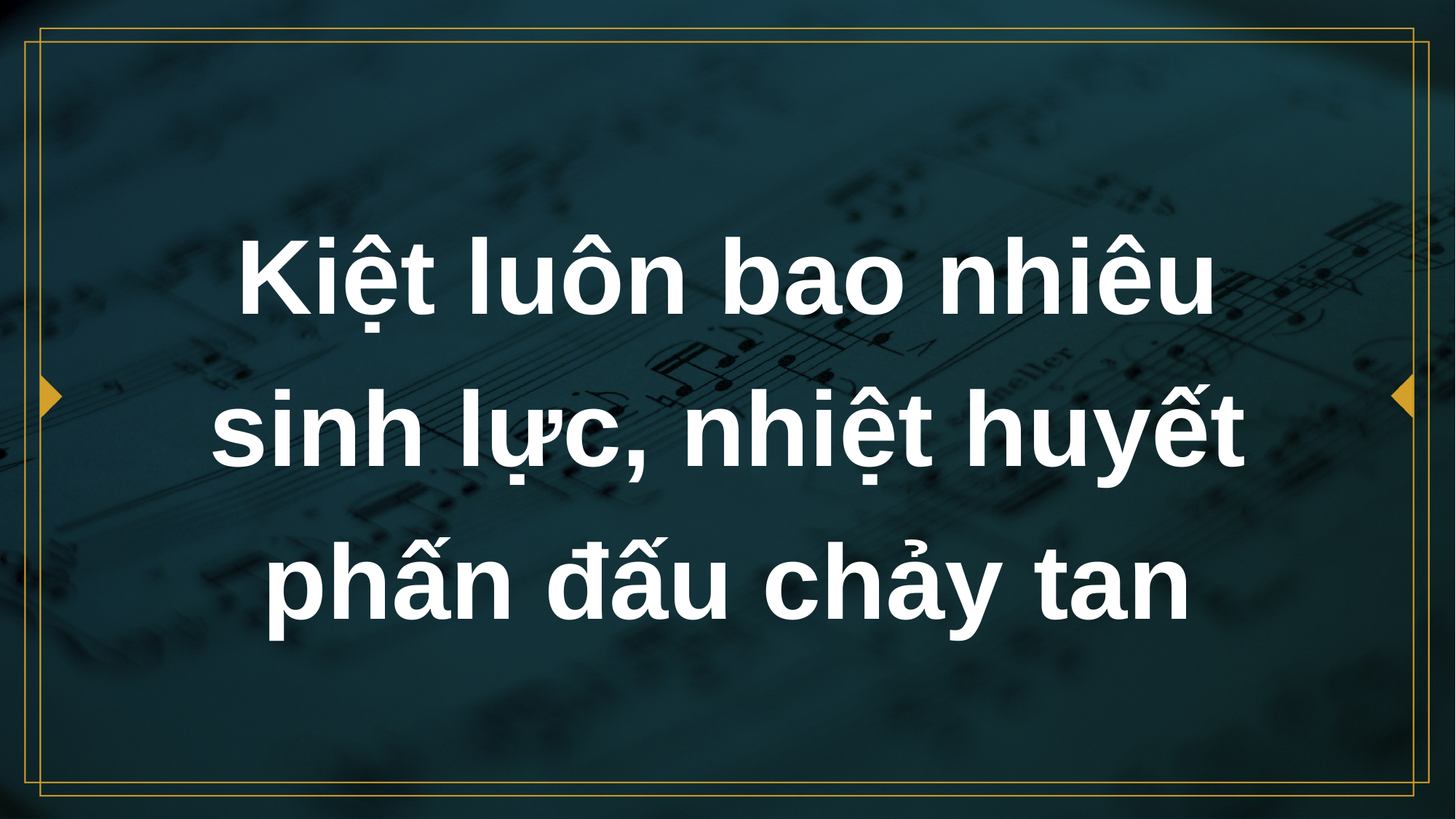

# Kiệt luôn bao nhiêu sinh lực, nhiệt huyết phấn đấu chảy tan